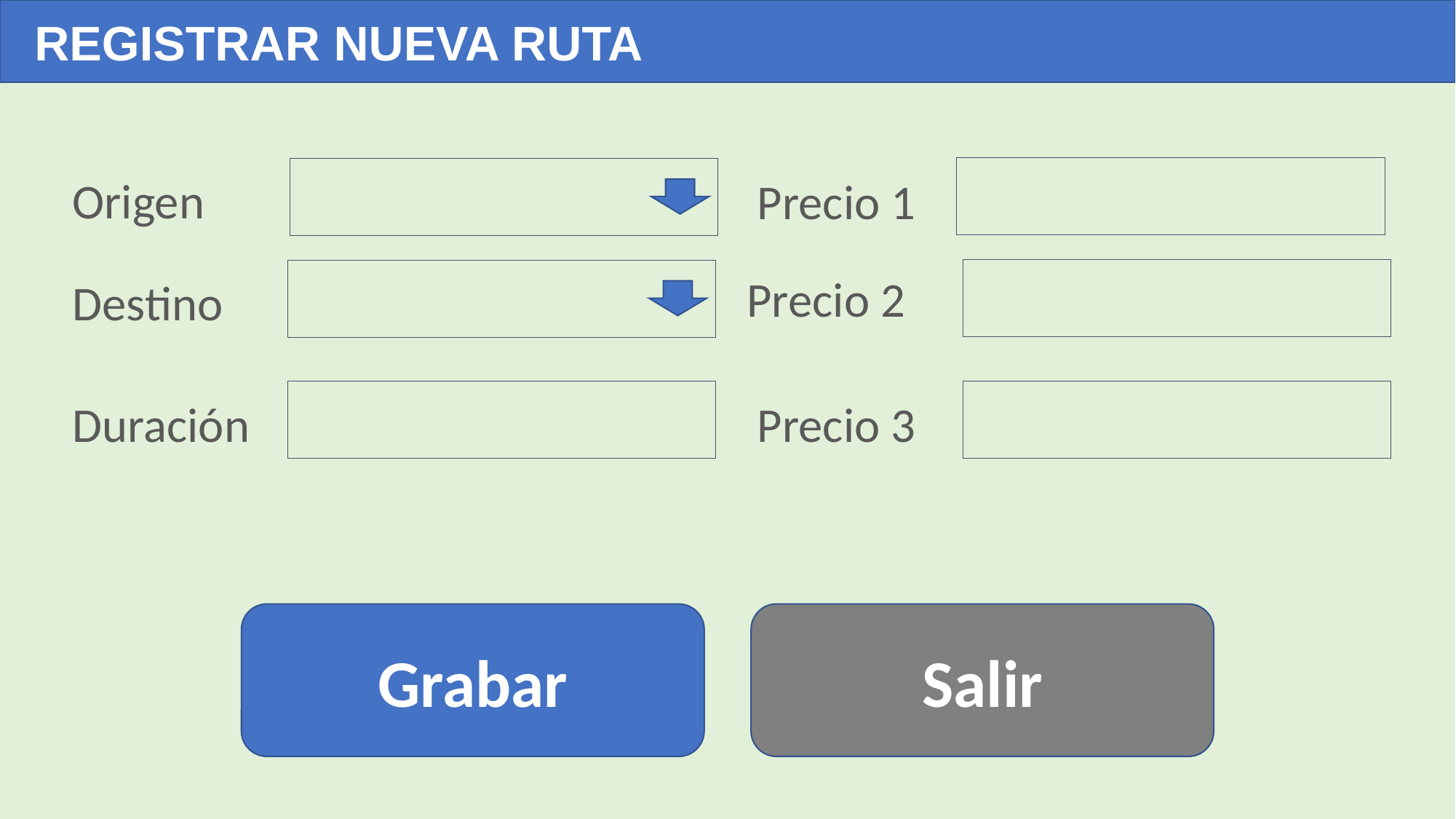

REGISTRAR NUEVA RUTA

Origen
Precio 1

Precio 2
Destino

Duración
Precio 3
Grabar
Salir